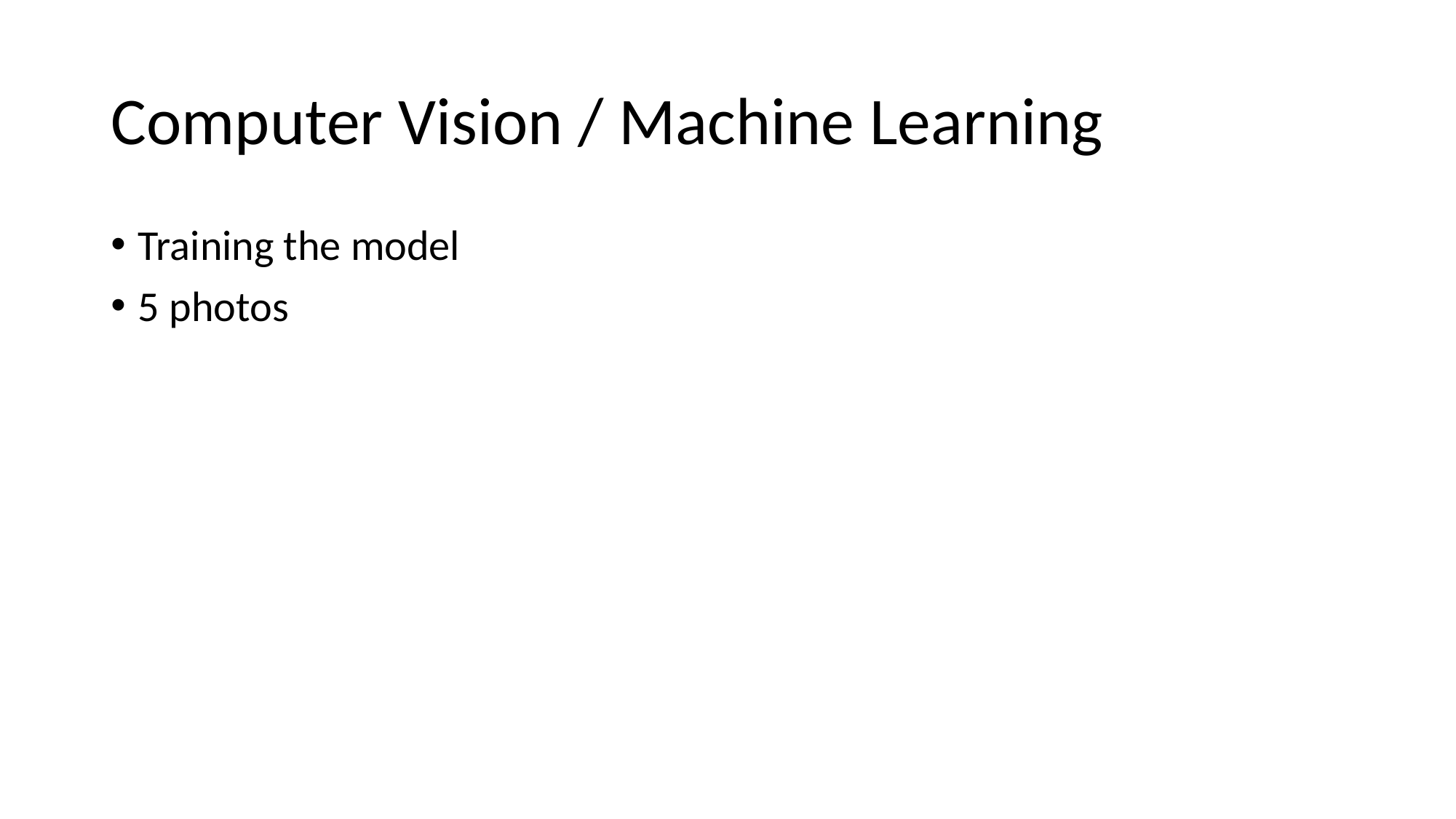

# Computer Vision / Machine Learning
Training the model
5 photos